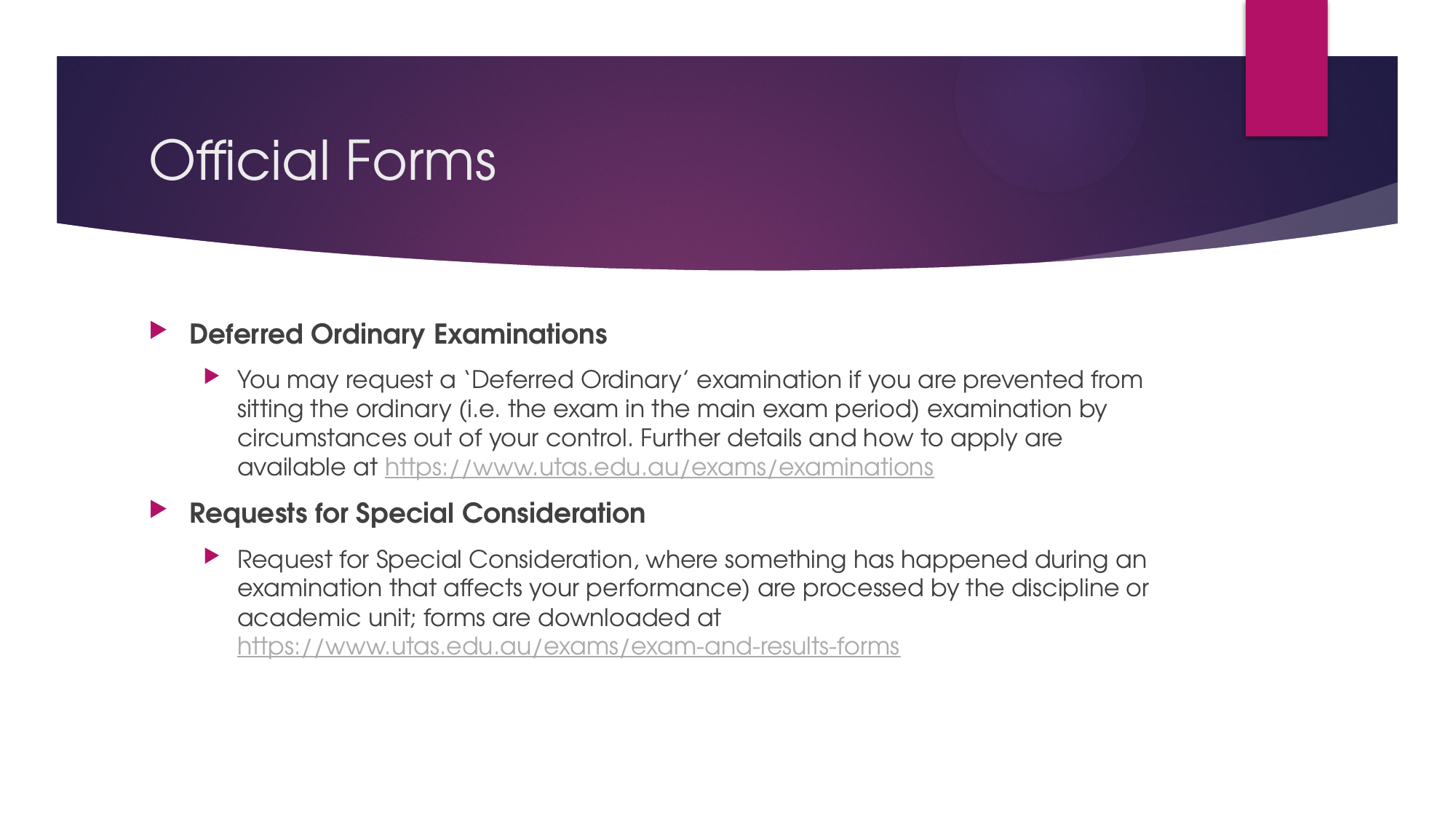

# Official Forms
Deferred Ordinary Examinations
You may request a ‘Deferred Ordinary’ examination if you are prevented from sitting the ordinary (i.e. the exam in the main exam period) examination by circumstances out of your control. Further details and how to apply are available at https://www.utas.edu.au/exams/examinations
Requests for Special Consideration
Request for Special Consideration, where something has happened during an examination that affects your performance) are processed by the discipline or academic unit; forms are downloaded at https://www.utas.edu.au/exams/exam-and-results-forms